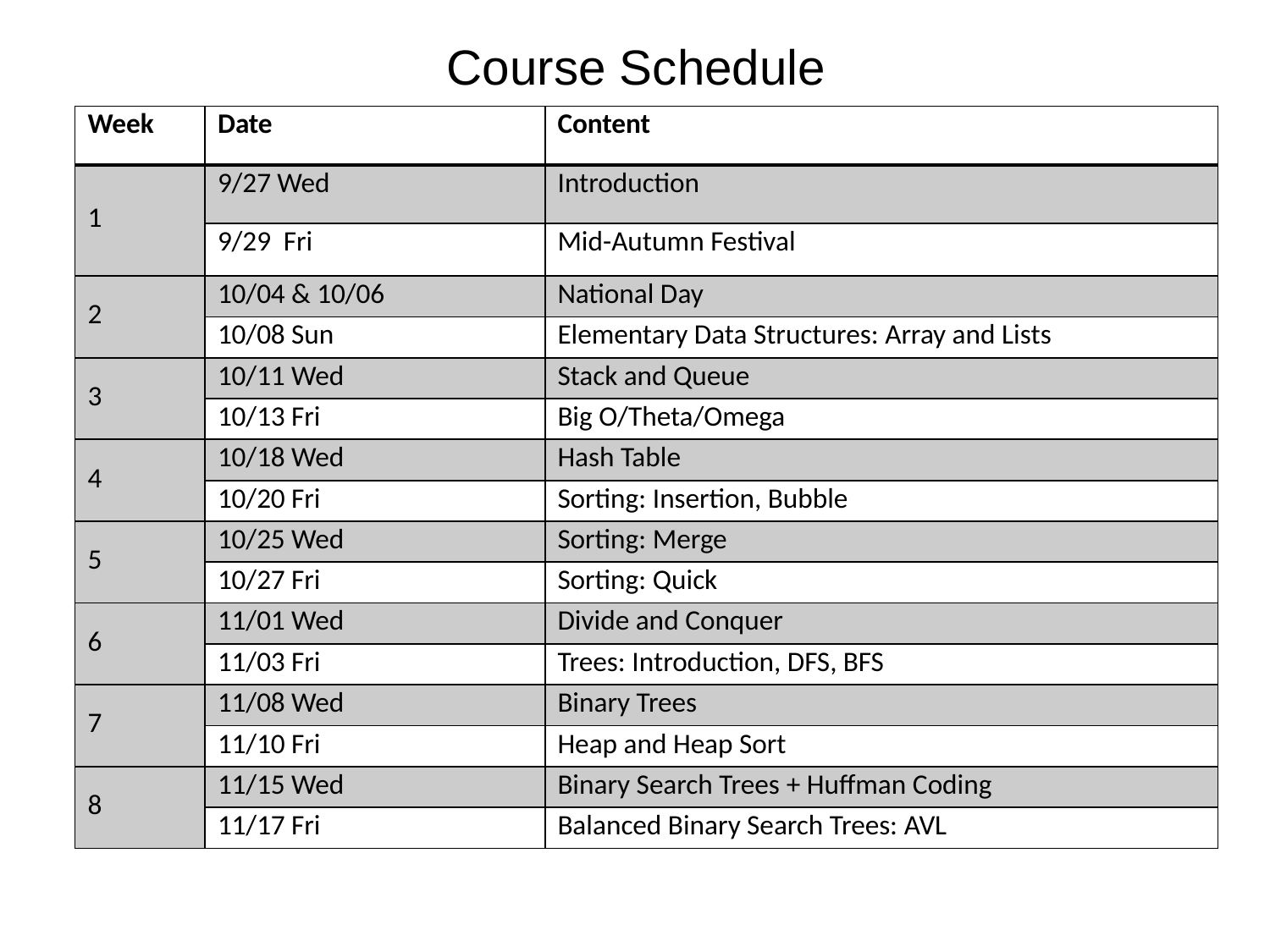

# Course Schedule
| Week | Date | Content |
| --- | --- | --- |
| 1 | 9/27 Wed | Introduction |
|  | 9/29 Fri | Mid-Autumn Festival |
| 2 | 10/04 & 10/06 | National Day |
|  | 10/08 Sun | Elementary Data Structures: Array and Lists |
| 3 | 10/11 Wed | Stack and Queue |
|  | 10/13 Fri | Big O/Theta/Omega |
| 4 | 10/18 Wed | Hash Table |
|  | 10/20 Fri | Sorting: Insertion, Bubble |
| 5 | 10/25 Wed | Sorting: Merge |
|  | 10/27 Fri | Sorting: Quick |
| 6 | 11/01 Wed | Divide and Conquer |
|  | 11/03 Fri | Trees: Introduction, DFS, BFS |
| 7 | 11/08 Wed | Binary Trees |
|  | 11/10 Fri | Heap and Heap Sort |
| 8 | 11/15 Wed | Binary Search Trees + Huffman Coding |
|  | 11/17 Fri | Balanced Binary Search Trees: AVL |